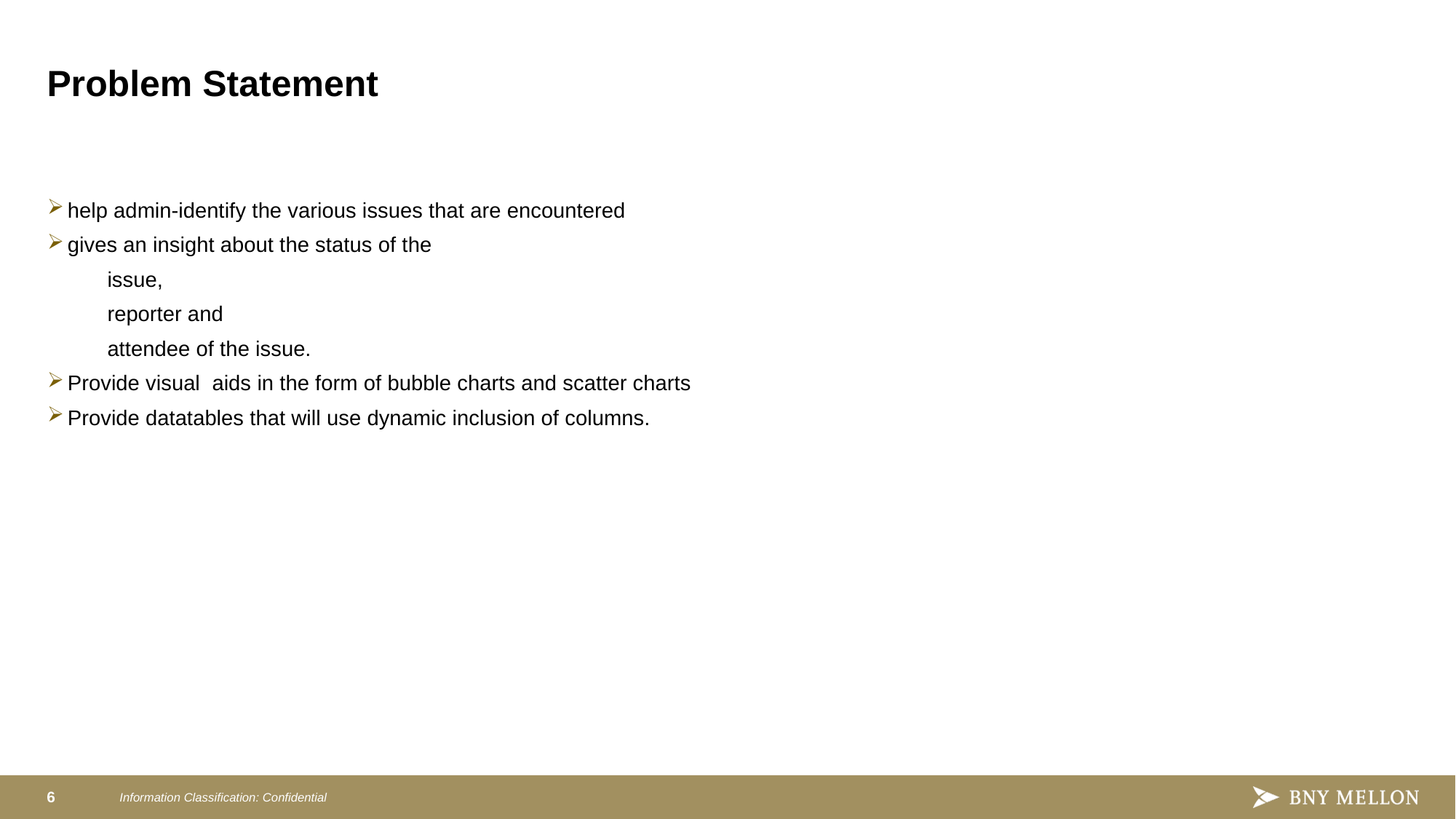

# Problem Statement
help admin-identify the various issues that are encountered
gives an insight about the status of the
          issue,
          reporter and
          attendee of the issue.
Provide visual  aids in the form of bubble charts and scatter charts
Provide datatables that will use dynamic inclusion of columns.